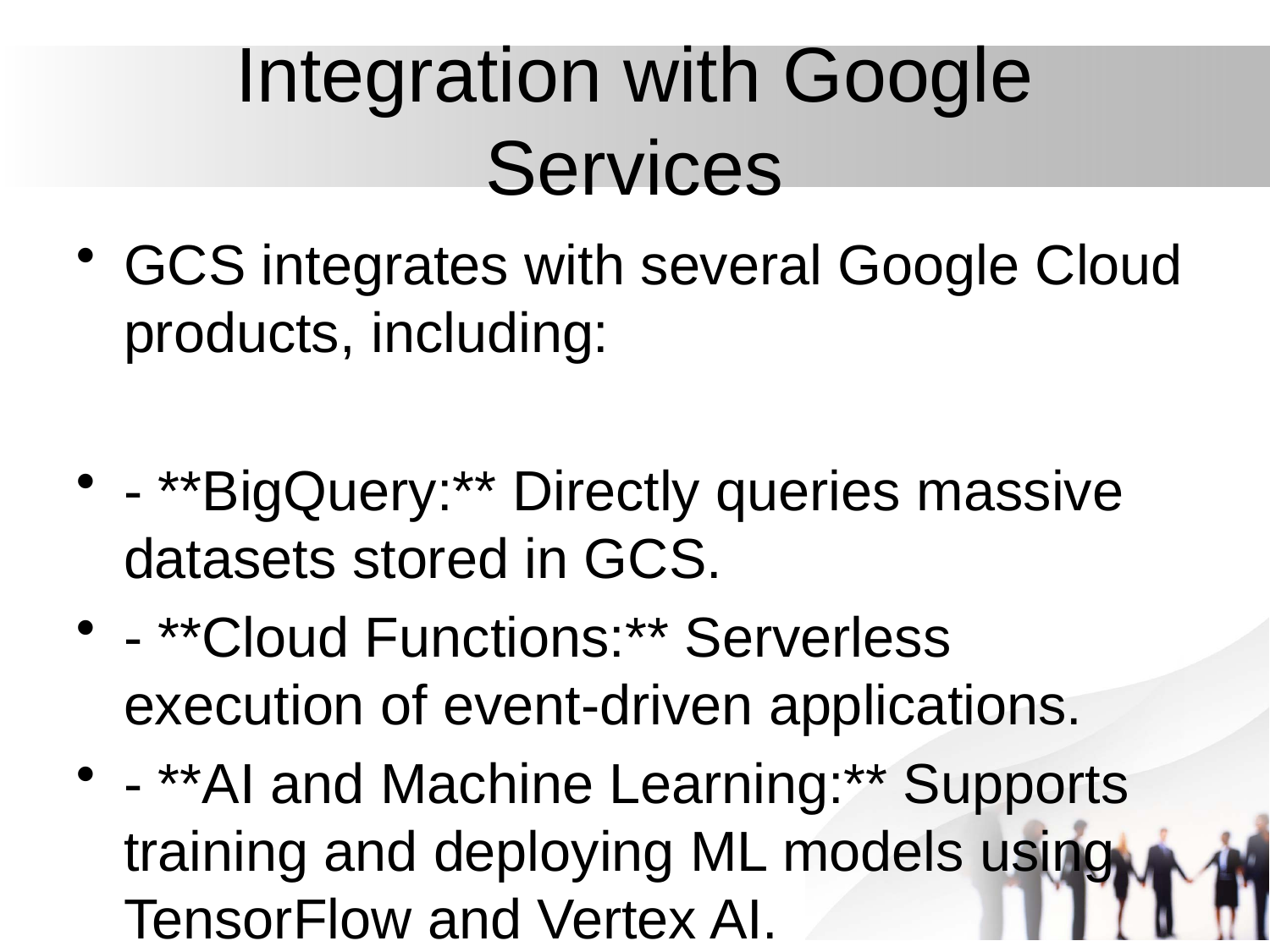

# Integration with Google Services
GCS integrates with several Google Cloud products, including:

- **BigQuery:** Directly queries massive datasets stored in GCS.
- **Cloud Functions:** Serverless execution of event-driven applications.
- **AI and Machine Learning:** Supports training and deploying ML models using TensorFlow and Vertex AI.
- **Anthos:** Enables hybrid and multi-cloud storage management.